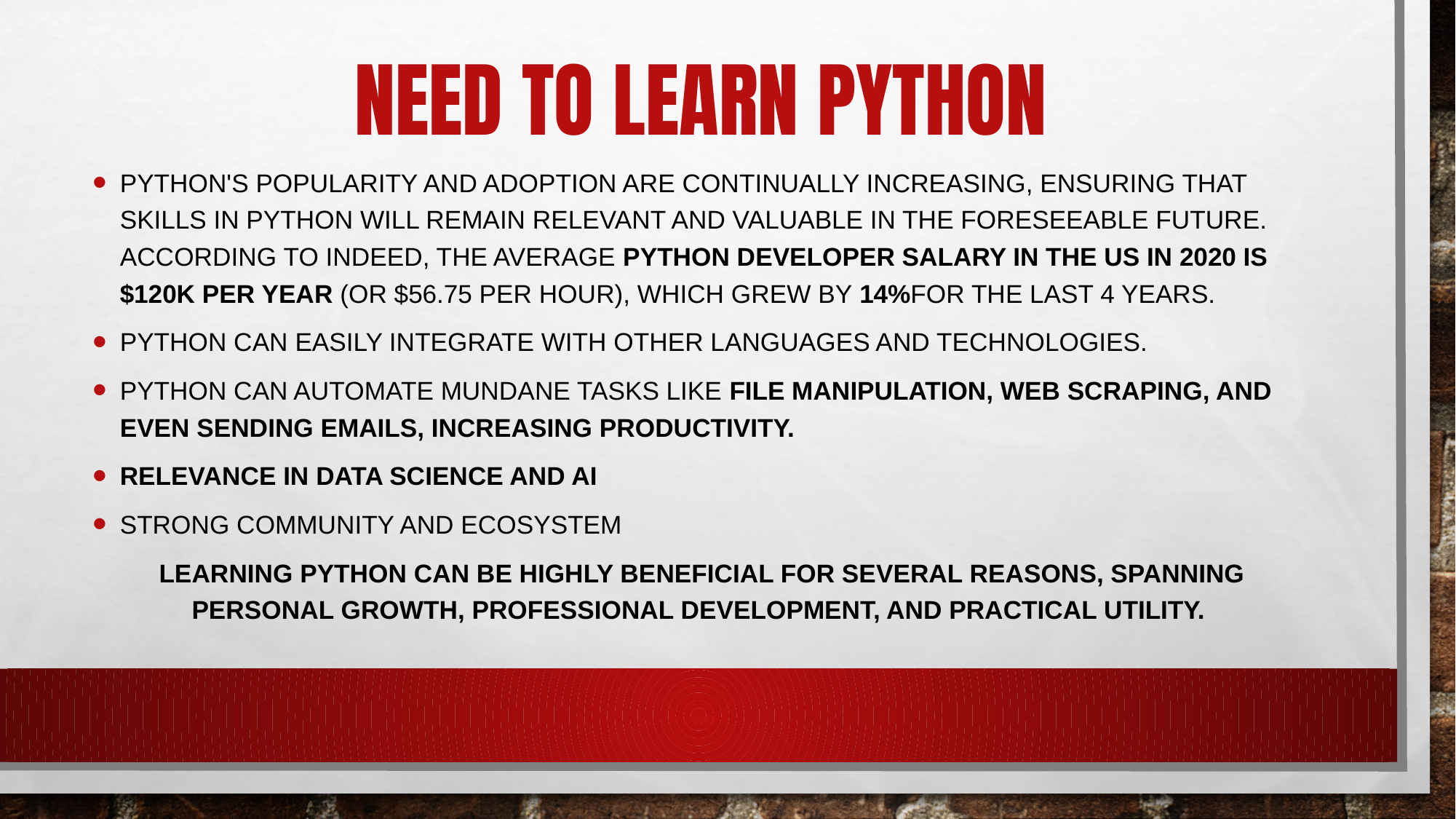

# NEED TO LEARN PYTHON
Python's popularity and adoption are continually increasing, ensuring that skills in Python will remain relevant and valuable in the foreseeable future. According to Indeed, the average Python developer salary in the US in 2020 is $120K per year (or $56.75 per hour), which grew by 14%for the last 4 years.
Python can easily integrate with other languages and technologies.
Python can automate mundane tasks like file manipulation, web scraping, and even sending emails, increasing productivity.
Relevance in Data Science and AI
Strong Community and Ecosystem
Learning Python can be highly beneficial for several reasons, spanning personal growth, professional development, and practical utility.